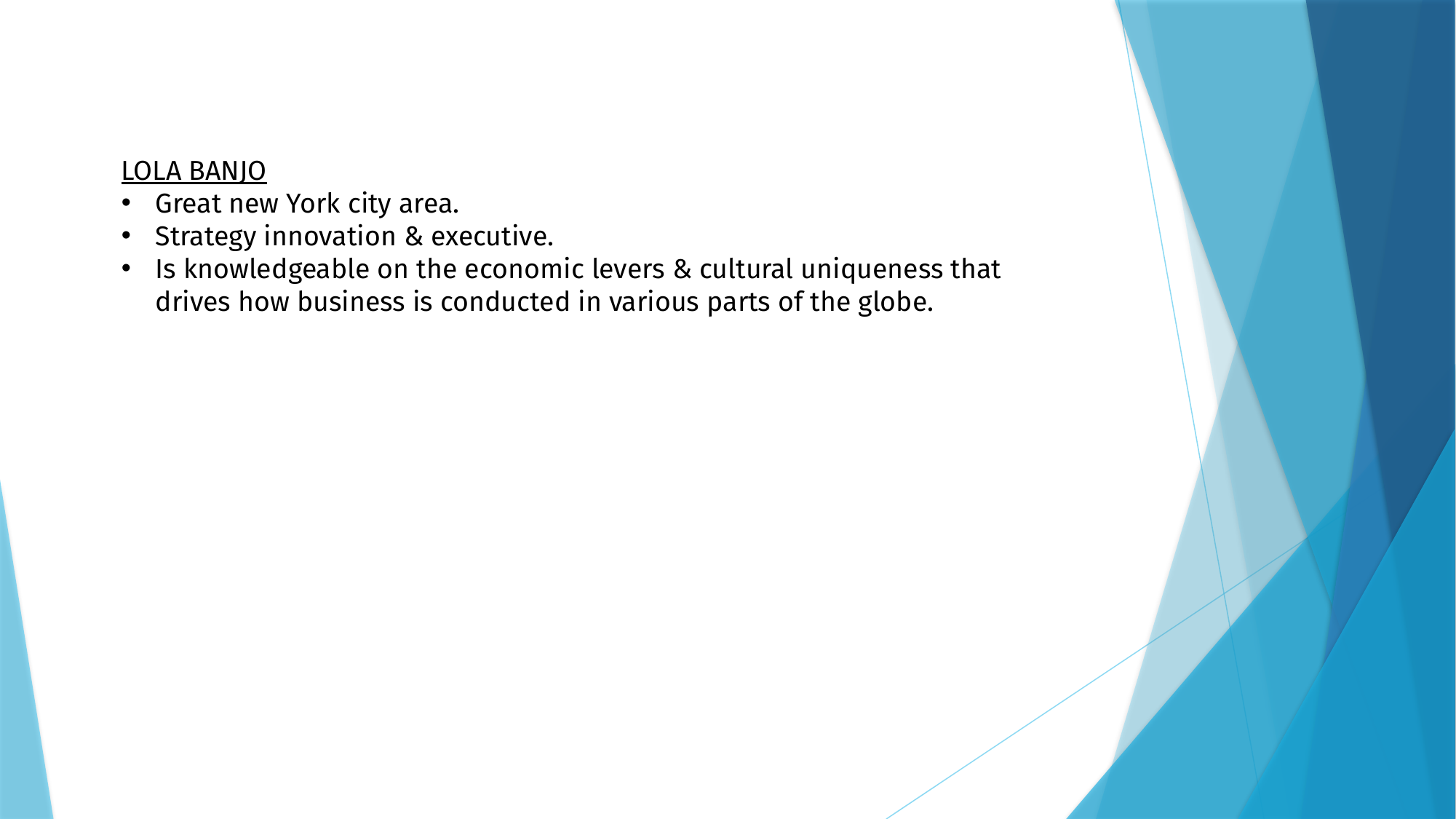

LOLA BANJO
Great new York city area.
Strategy innovation & executive.
Is knowledgeable on the economic levers & cultural uniqueness that drives how business is conducted in various parts of the globe.